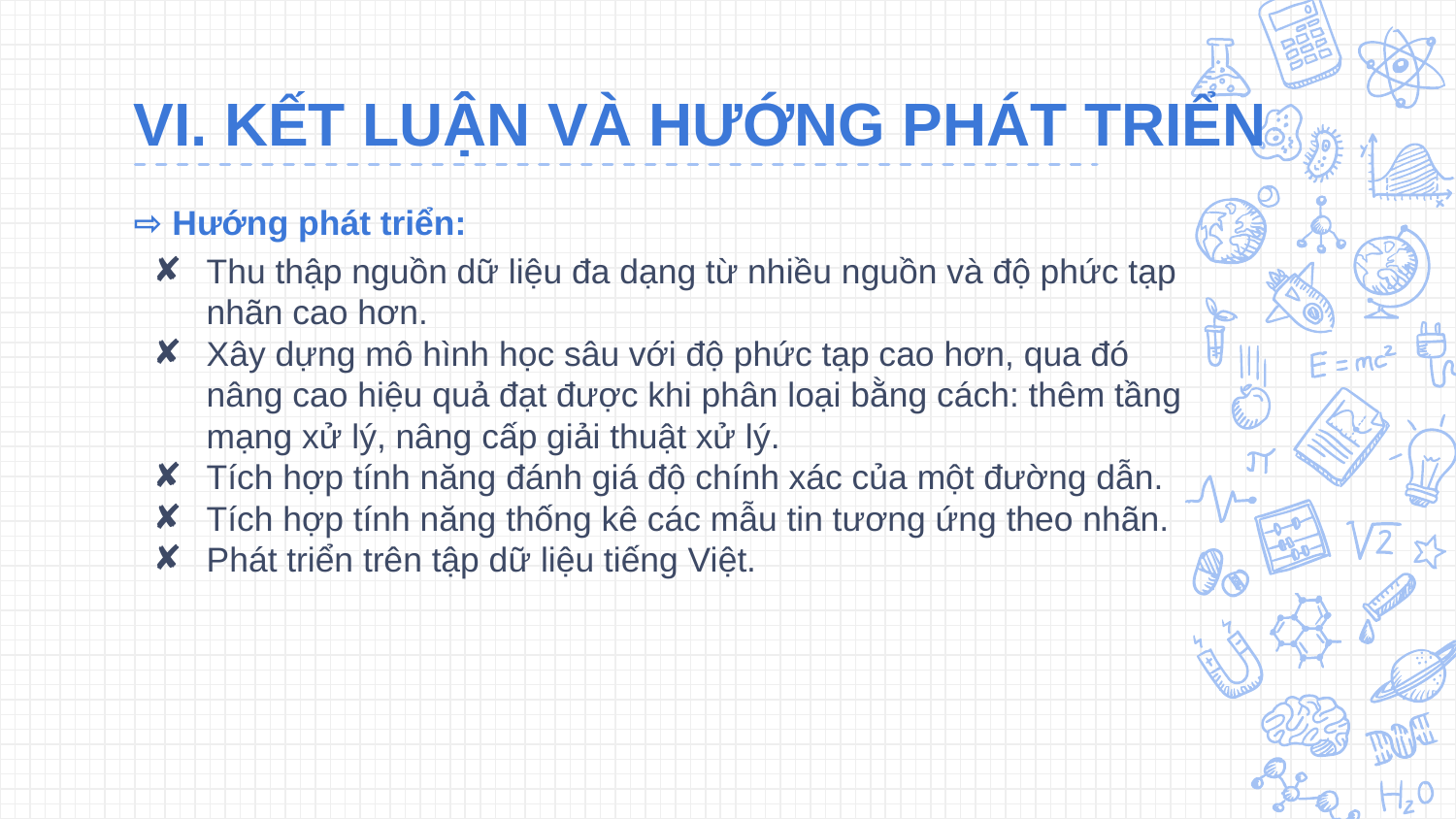

# VI. KẾT LUẬN VÀ HƯỚNG PHÁT TRIỂN
⇨ Hướng phát triển:
Thu thập nguồn dữ liệu đa dạng từ nhiều nguồn và độ phức tạp nhãn cao hơn.
Xây dựng mô hình học sâu với độ phức tạp cao hơn, qua đó nâng cao hiệu quả đạt được khi phân loại bằng cách: thêm tầng mạng xử lý, nâng cấp giải thuật xử lý.
Tích hợp tính năng đánh giá độ chính xác của một đường dẫn.
Tích hợp tính năng thống kê các mẫu tin tương ứng theo nhãn.
Phát triển trên tập dữ liệu tiếng Việt.